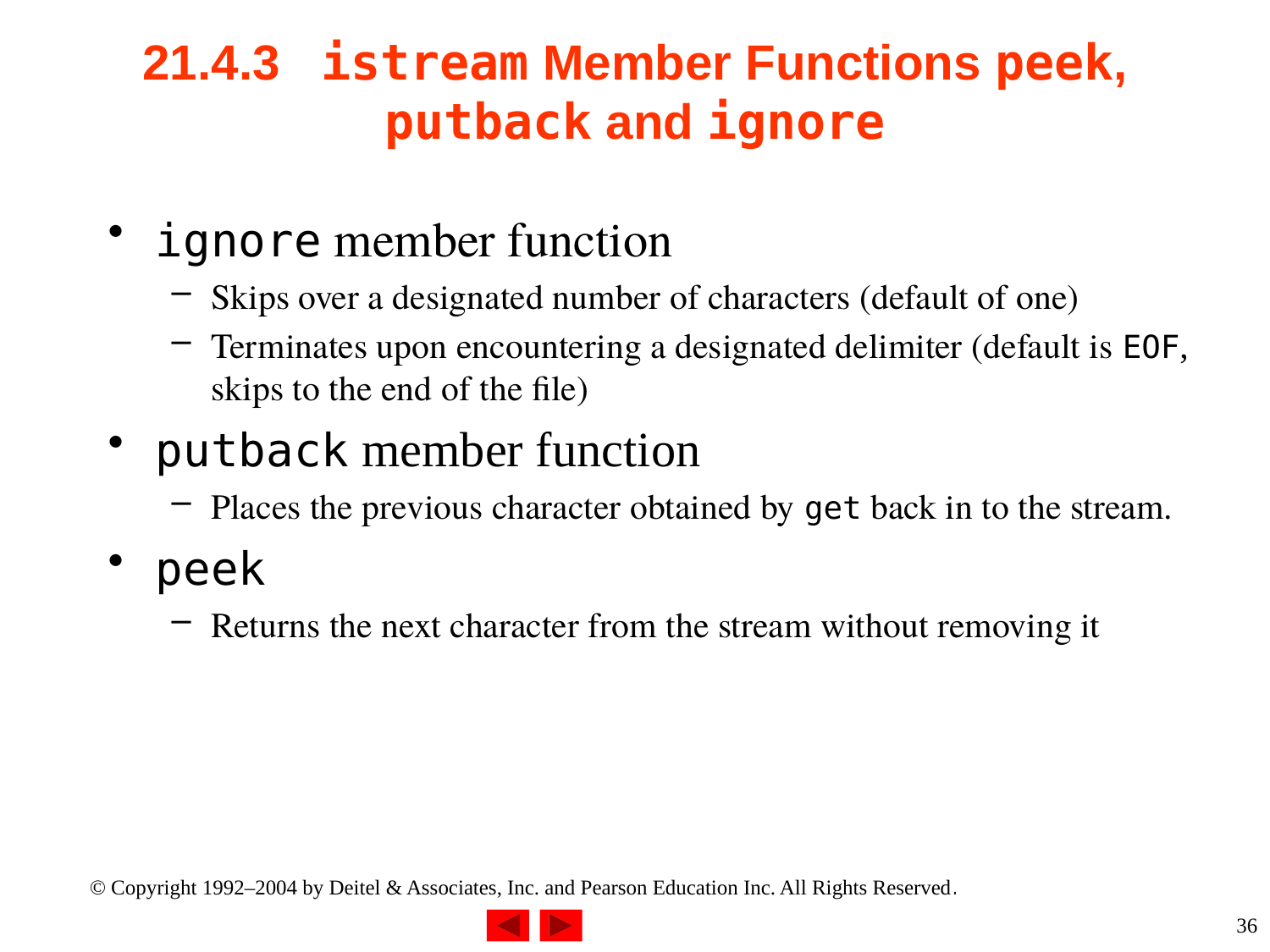

# 21.4.3   istream Member Functions peek, putback and ignore
ignore member function
Skips over a designated number of characters (default of one)
Terminates upon encountering a designated delimiter (default is EOF, skips to the end of the file)
putback member function
Places the previous character obtained by get back in to the stream.
peek
Returns the next character from the stream without removing it